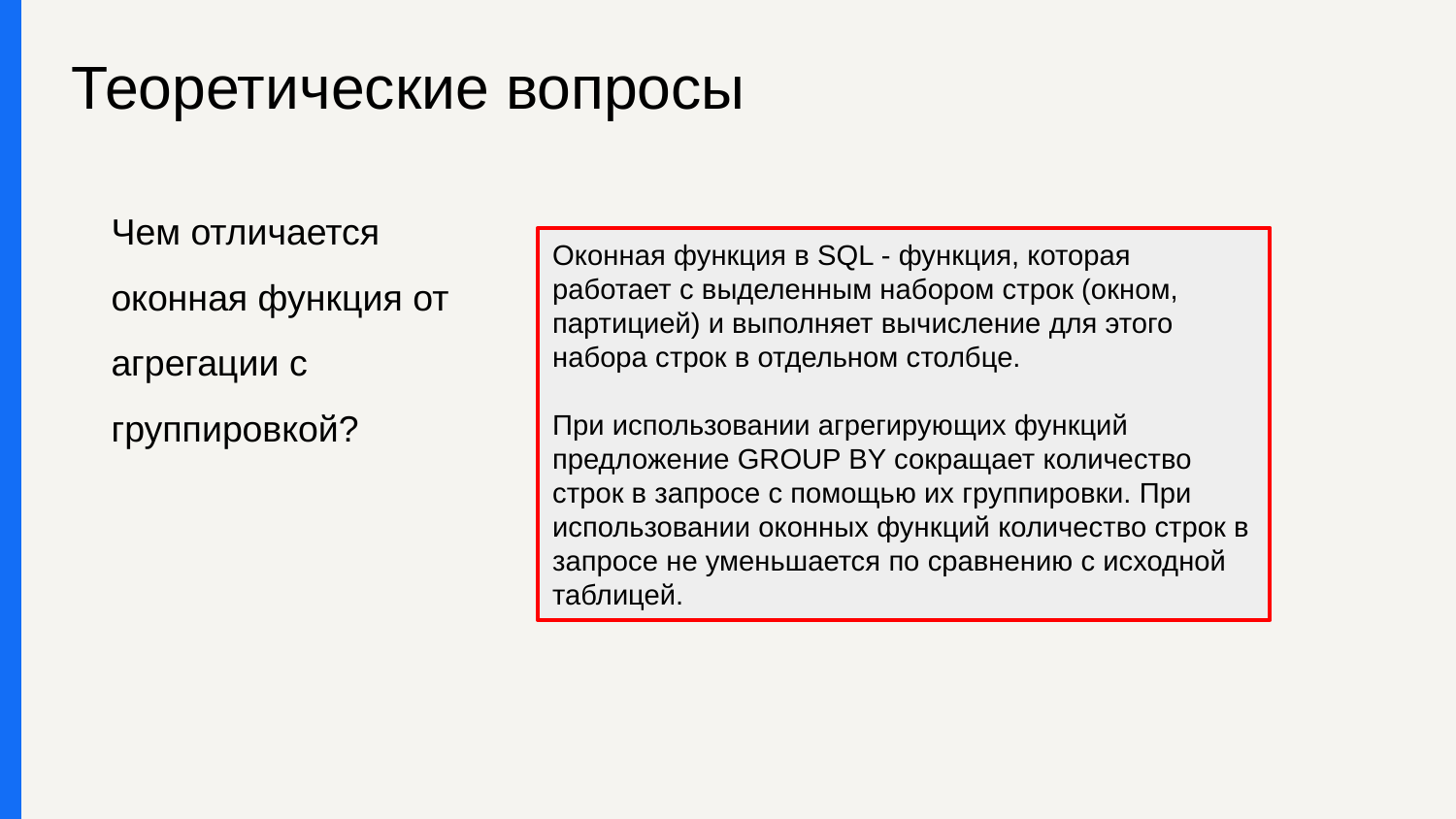

# Теоретические вопросы
Чем отличается оконная функция от агрегации с группировкой?

Оконная функция в SQL - функция, которая работает с выделенным набором строк (окном, партицией) и выполняет вычисление для этого набора строк в отдельном столбце.

При использовании агрегирующих функций предложение GROUP BY сокращает количество строк в запросе с помощью их группировки. При использовании оконных функций количество строк в запросе не уменьшается по сравнению с исходной таблицей.